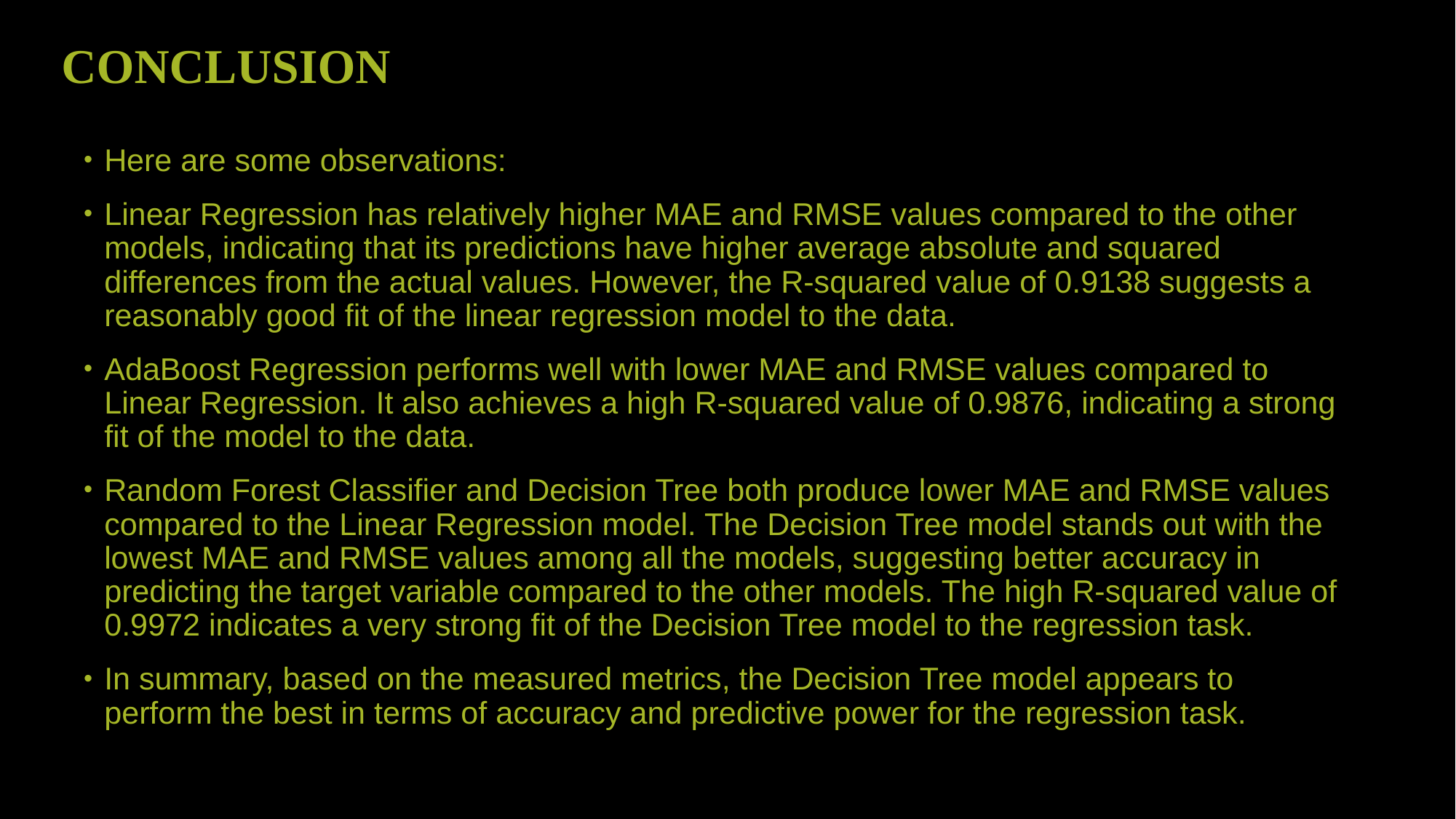

# CONCLUSION
Here are some observations:
Linear Regression has relatively higher MAE and RMSE values compared to the other models, indicating that its predictions have higher average absolute and squared differences from the actual values. However, the R-squared value of 0.9138 suggests a reasonably good fit of the linear regression model to the data.
AdaBoost Regression performs well with lower MAE and RMSE values compared to Linear Regression. It also achieves a high R-squared value of 0.9876, indicating a strong fit of the model to the data.
Random Forest Classifier and Decision Tree both produce lower MAE and RMSE values compared to the Linear Regression model. The Decision Tree model stands out with the lowest MAE and RMSE values among all the models, suggesting better accuracy in predicting the target variable compared to the other models. The high R-squared value of 0.9972 indicates a very strong fit of the Decision Tree model to the regression task.
In summary, based on the measured metrics, the Decision Tree model appears to perform the best in terms of accuracy and predictive power for the regression task.